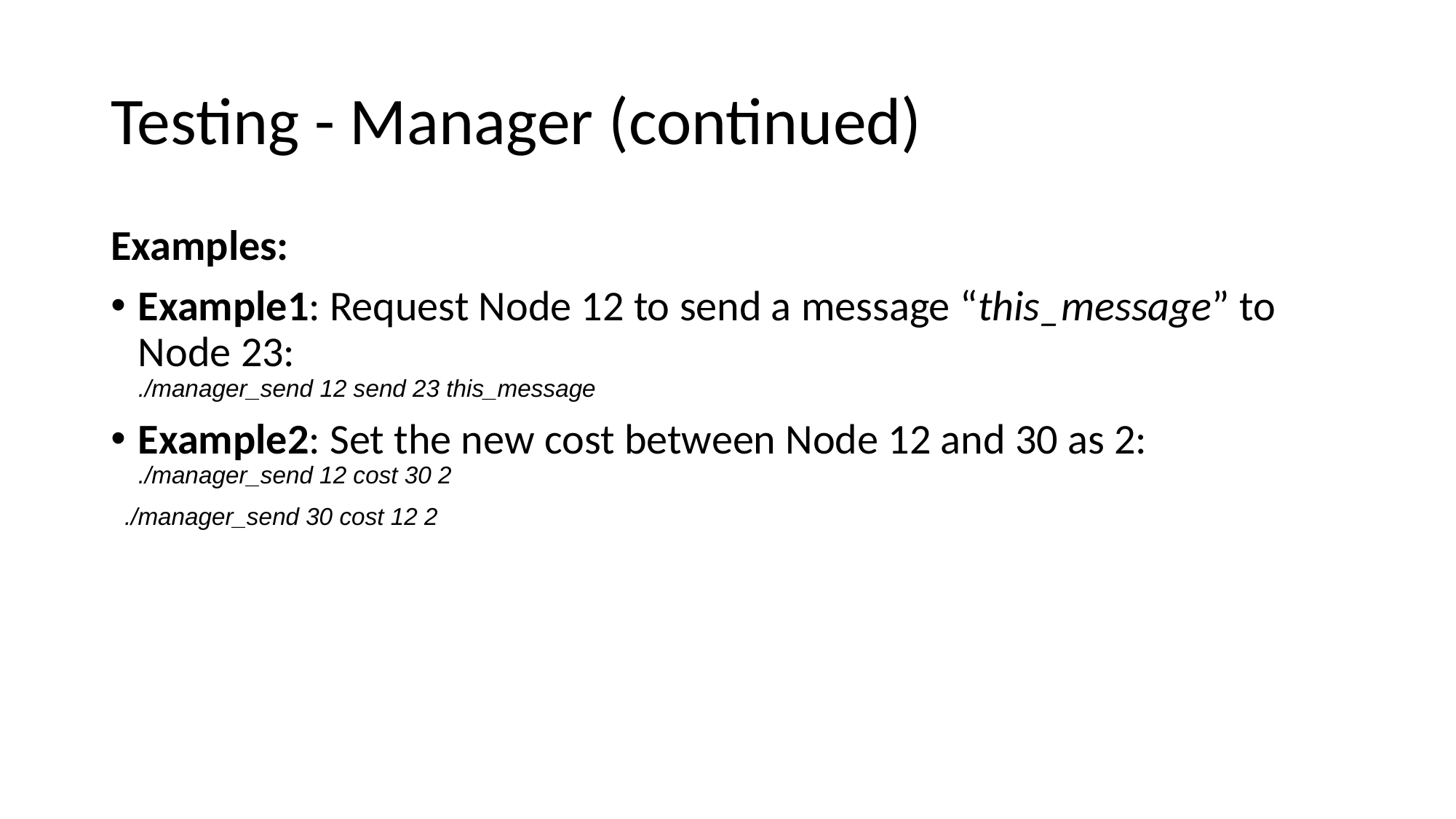

# Testing - Manager (continued)
Examples:
Example1: Request Node 12 to send a message “this_message” to Node 23:
./manager_send 12 send 23 this_message
Example2: Set the new cost between Node 12 and 30 as 2:
./manager_send 12 cost 30 2
  ./manager_send 30 cost 12 2